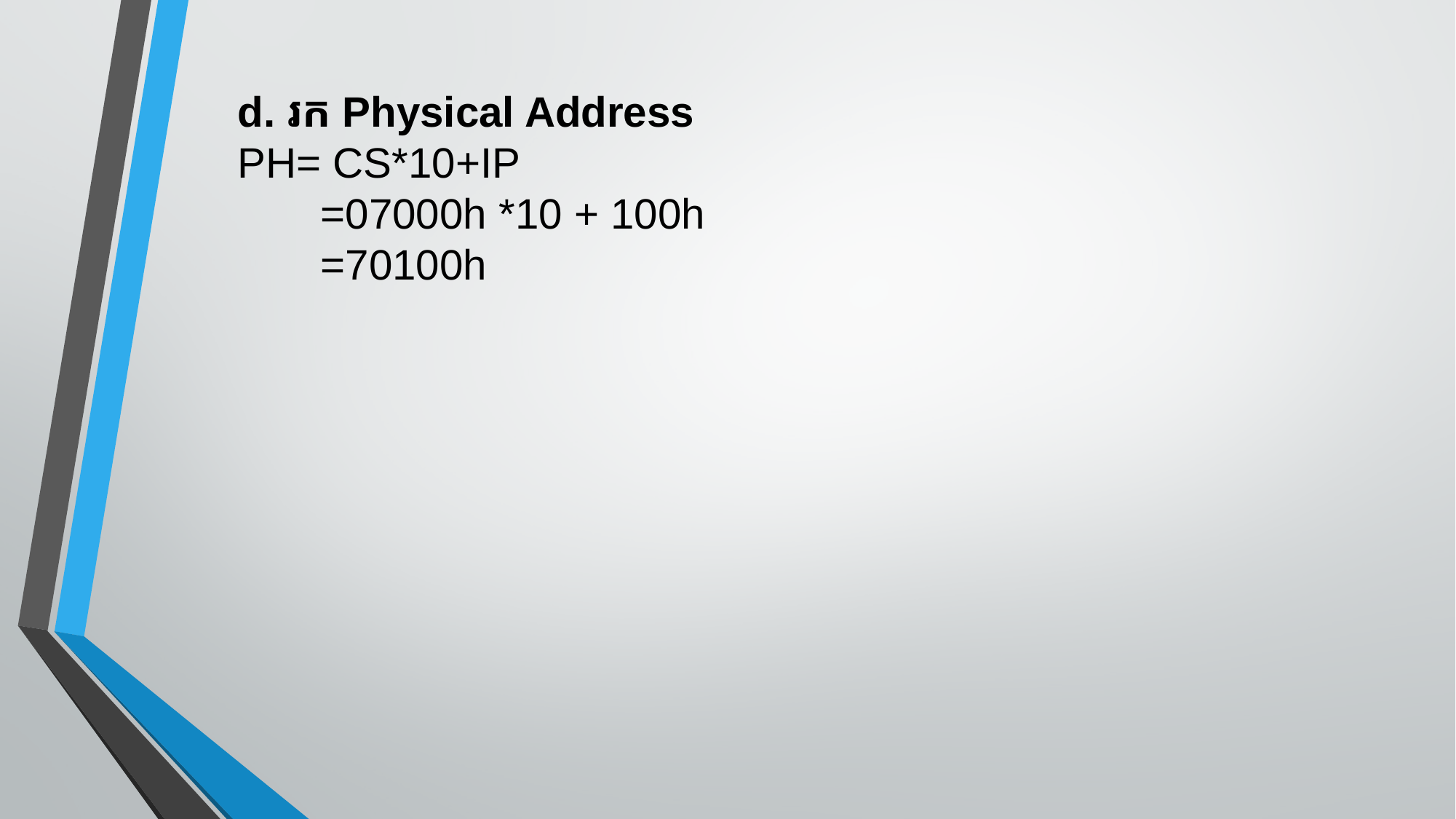

d. រក Physical Address
PH= CS*10+IP
       =07000h *10 + 100h
       =70100h